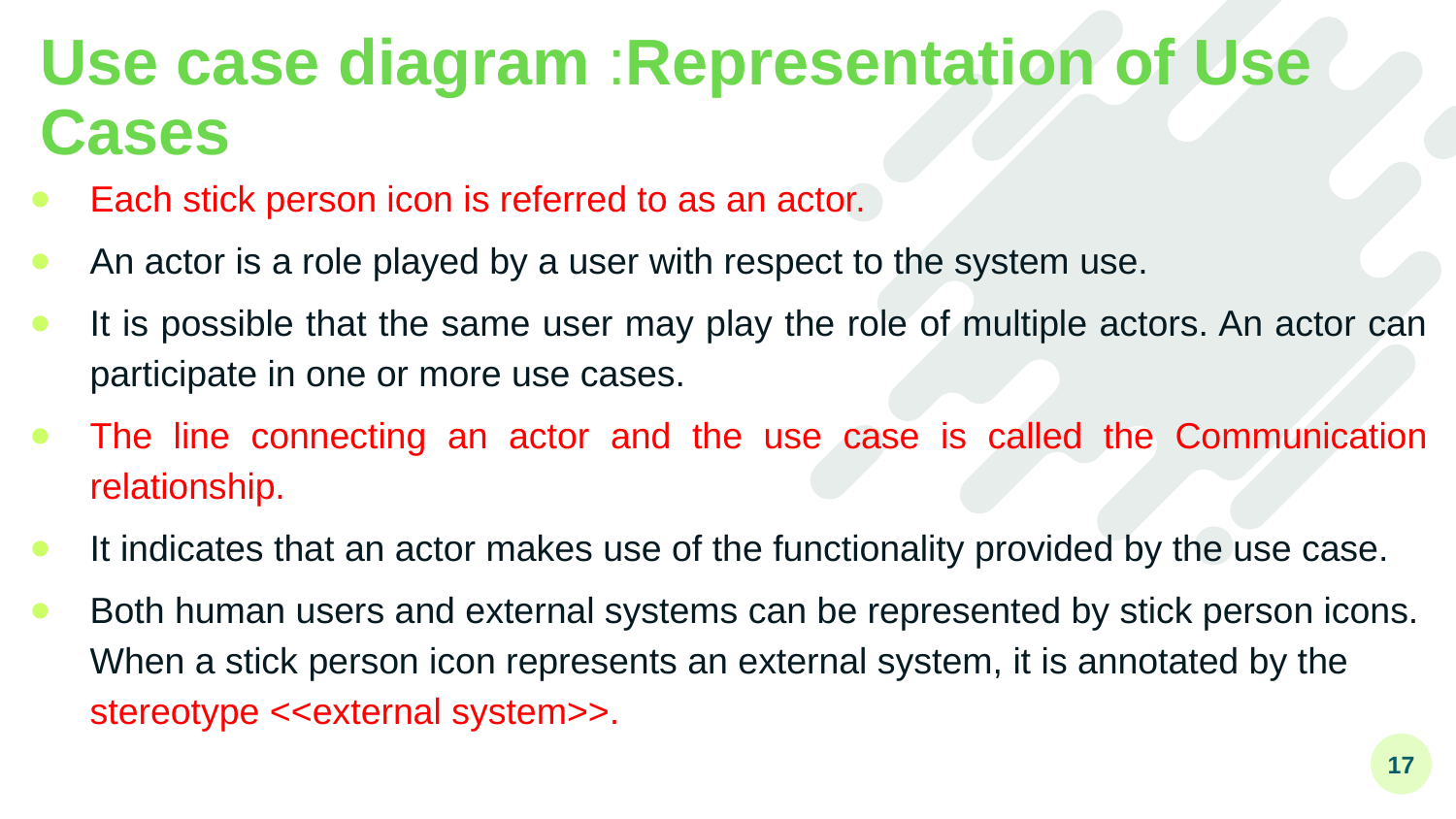

# Use case diagram :Representation of Use Cases
Each stick person icon is referred to as an actor.
An actor is a role played by a user with respect to the system use.
It is possible that the same user may play the role of multiple actors. An actor can participate in one or more use cases.
The line connecting an actor and the use case is called the Communication relationship.
It indicates that an actor makes use of the functionality provided by the use case.
Both human users and external systems can be represented by stick person icons. When a stick person icon represents an external system, it is annotated by the stereotype <<external system>>.
17